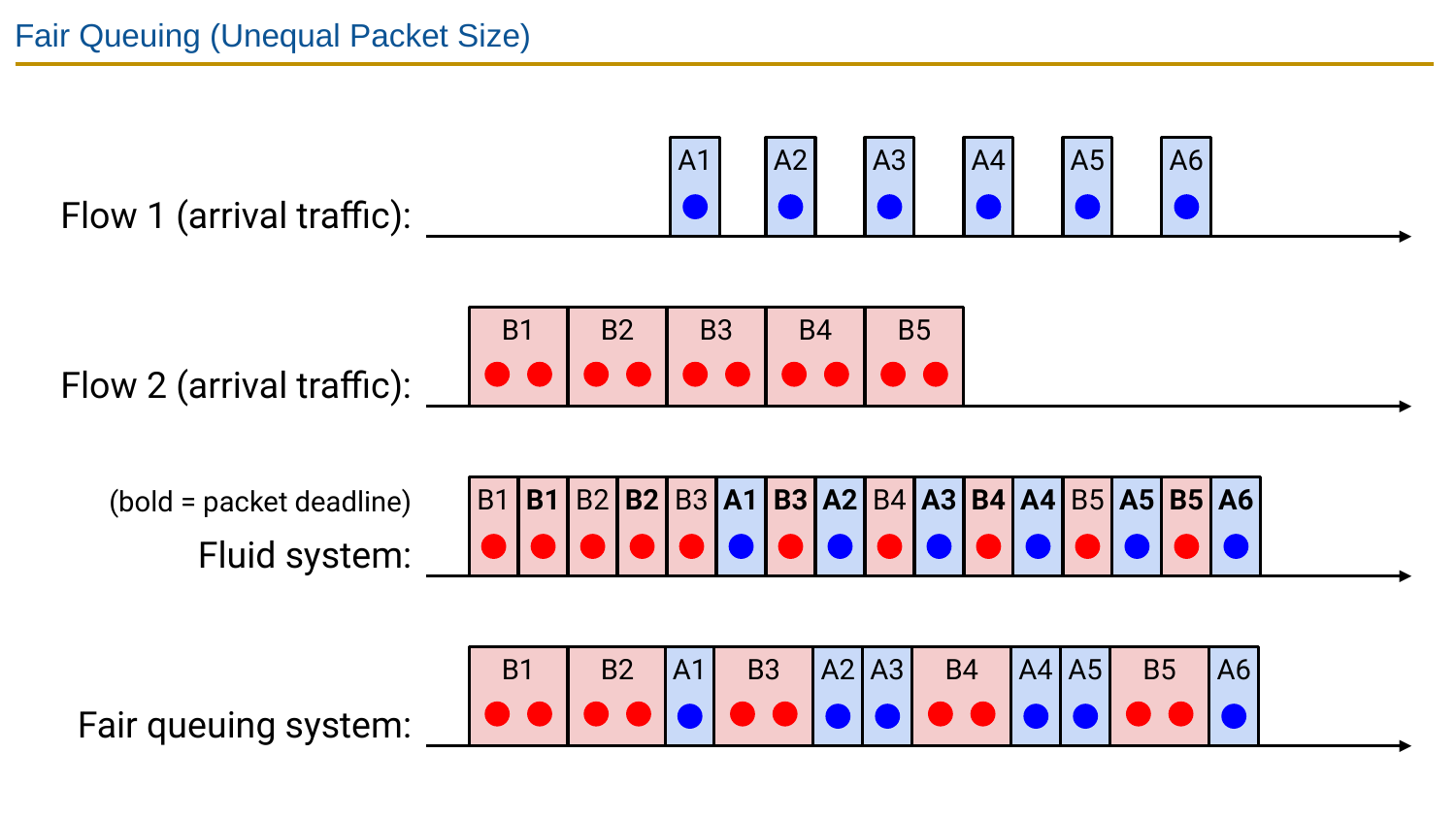

# Fair Queuing (Unequal Packet Size)
A1
A2
A3
A4
A5
A6
Flow 1 (arrival traffic):

B1
B2
B3
B4
B5
Flow 2 (arrival traffic):

(bold = packet deadline)
B1
B1
B2
B2
B3
A1
B3
A2
B4
A3
B4
A4
B5
A5
B5
A6
Fluid system:

A1
A2
A3
A4
A5
A6
B1
B2
B3
B4
B5
Fair queuing system: